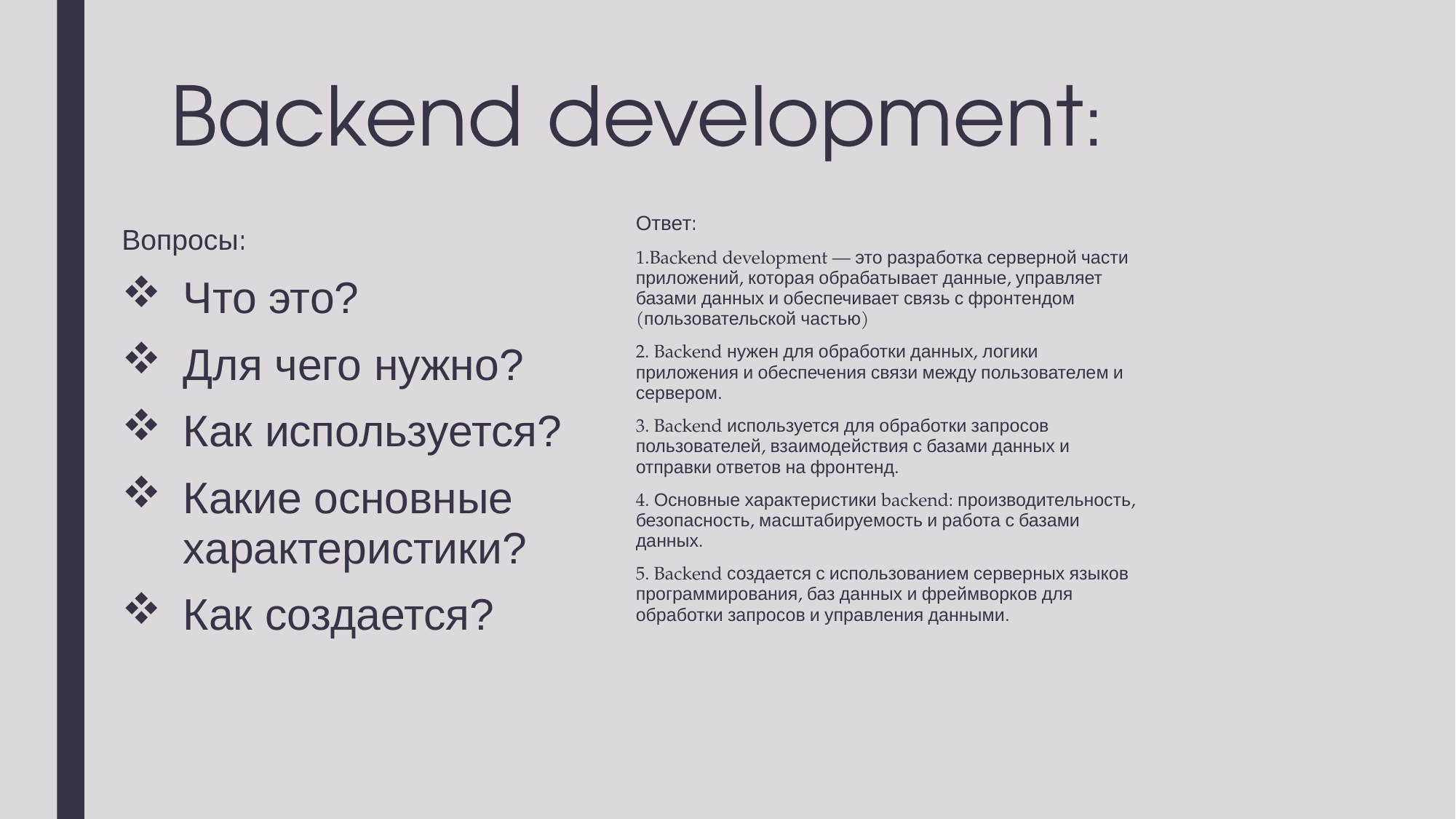

# Backend development:
Ответ:
1.Backend development — это разработка серверной части приложений, которая обрабатывает данные, управляет базами данных и обеспечивает связь с фронтендом (пользовательской частью)
2. Backend нужен для обработки данных, логики приложения и обеспечения связи между пользователем и сервером.
3. Backend используется для обработки запросов пользователей, взаимодействия с базами данных и отправки ответов на фронтенд.
4. Основные характеристики backend: производительность, безопасность, масштабируемость и работа с базами данных.
5. Backend создается с использованием серверных языков программирования, баз данных и фреймворков для обработки запросов и управления данными.

Вопросы:
Что это?
Для чего нужно?
Как используется?
Какие основные характеристики?
Как создается?